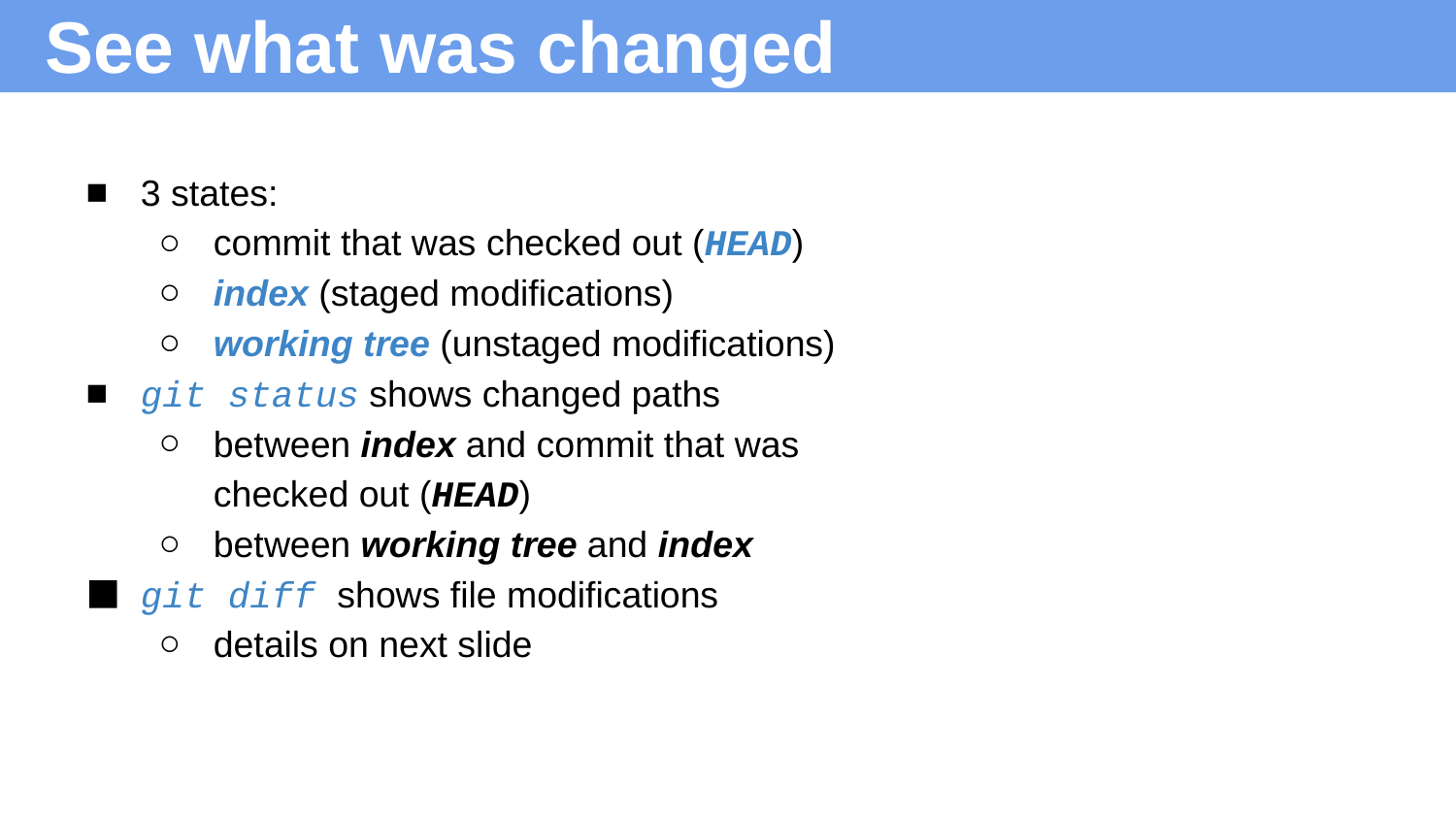

# See what was changed

3 states:
commit that was checked out (HEAD)
index (staged modifications)
working tree (unstaged modifications)
git status shows changed paths
between index and commit that was checked out (HEAD)
between working tree and index
git diff shows file modifications
details on next slide